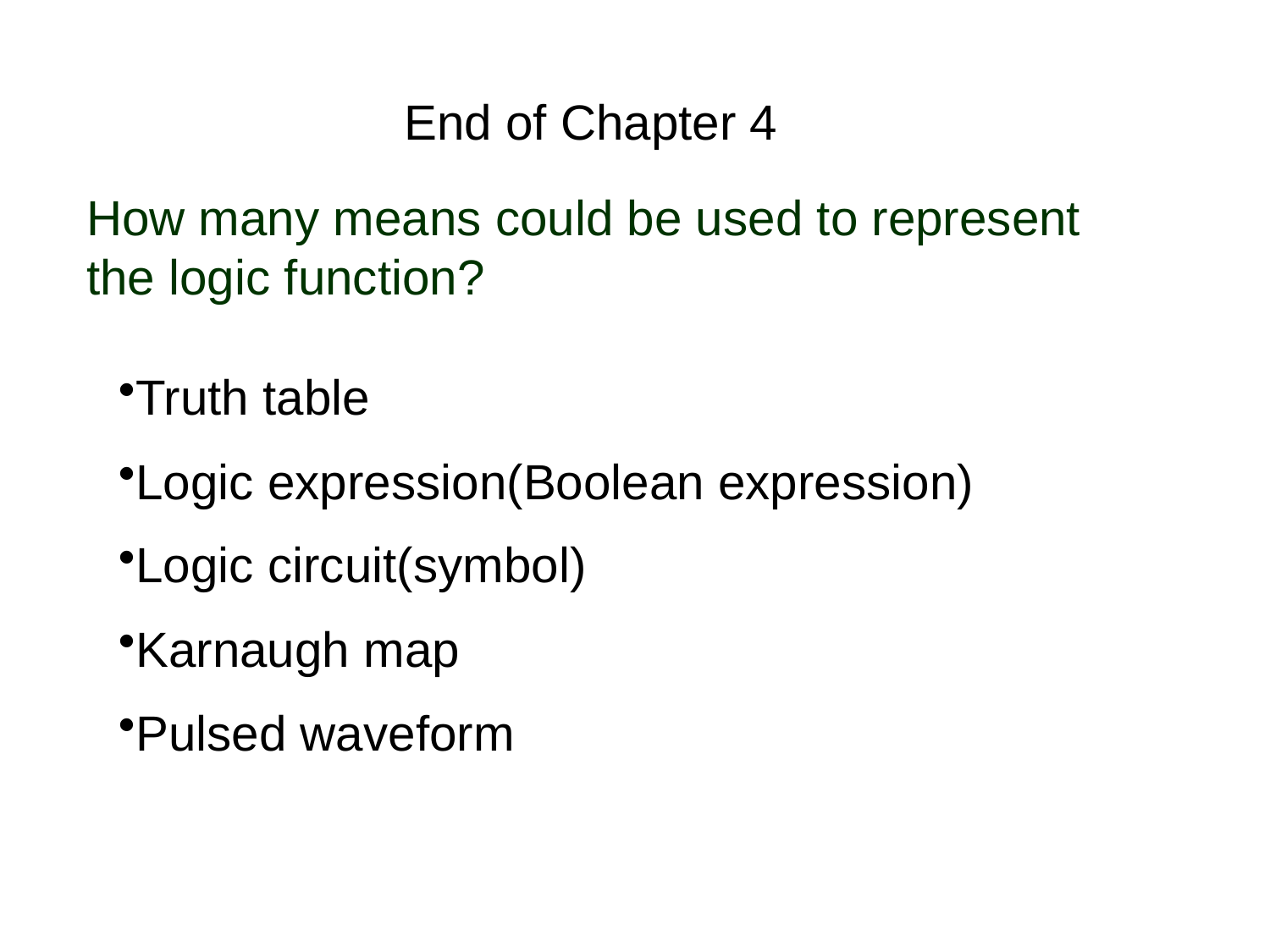

End of Chapter 4
How many means could be used to represent the logic function?
Truth table
Logic expression(Boolean expression)
Logic circuit(symbol)
Karnaugh map
Pulsed waveform